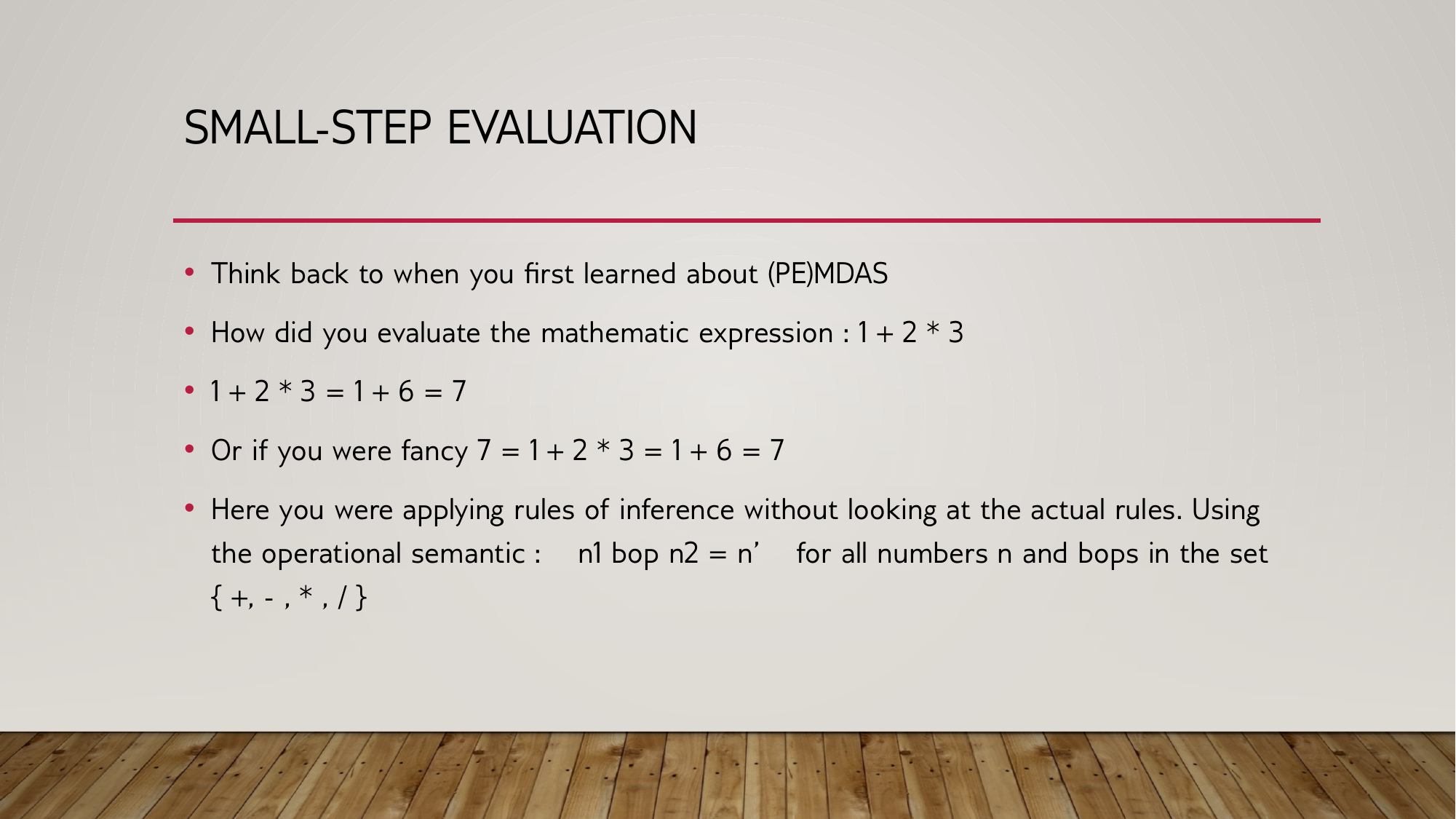

# Small-step evaluation
Think back to when you first learned about (PE)MDAS
How did you evaluate the mathematic expression : 1 + 2 * 3
1 + 2 * 3 = 1 + 6 = 7
Or if you were fancy 7 = 1 + 2 * 3 = 1 + 6 = 7
Here you were applying rules of inference without looking at the actual rules. Using the operational semantic :    n1 bop n2 = n’    for all numbers n and bops in the set { +, - , * , / }